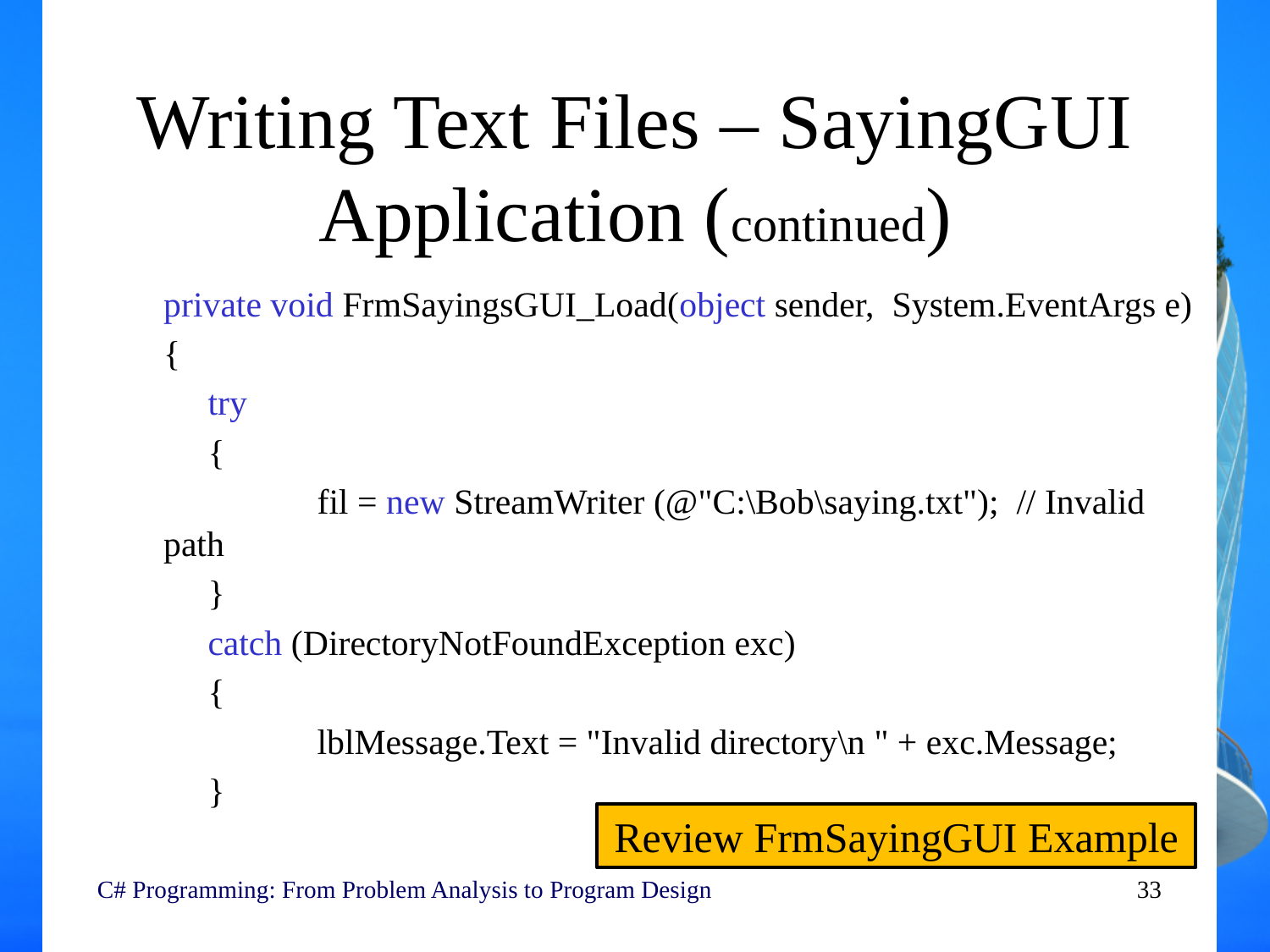

# Writing Text Files – SayingGUI Application (continued)
private void FrmSayingsGUI_Load(object sender,  System.EventArgs e)
{
     try
     {
	   fil = new StreamWriter (@"C:\Bob\saying.txt");  // Invalid path
     }
     catch (DirectoryNotFoundException exc)
     {
	   lblMessage.Text = "Invalid directory\n " + exc.Message;
     }

Review FrmSayingGUI Example
C# Programming: From Problem Analysis to Program Design

33